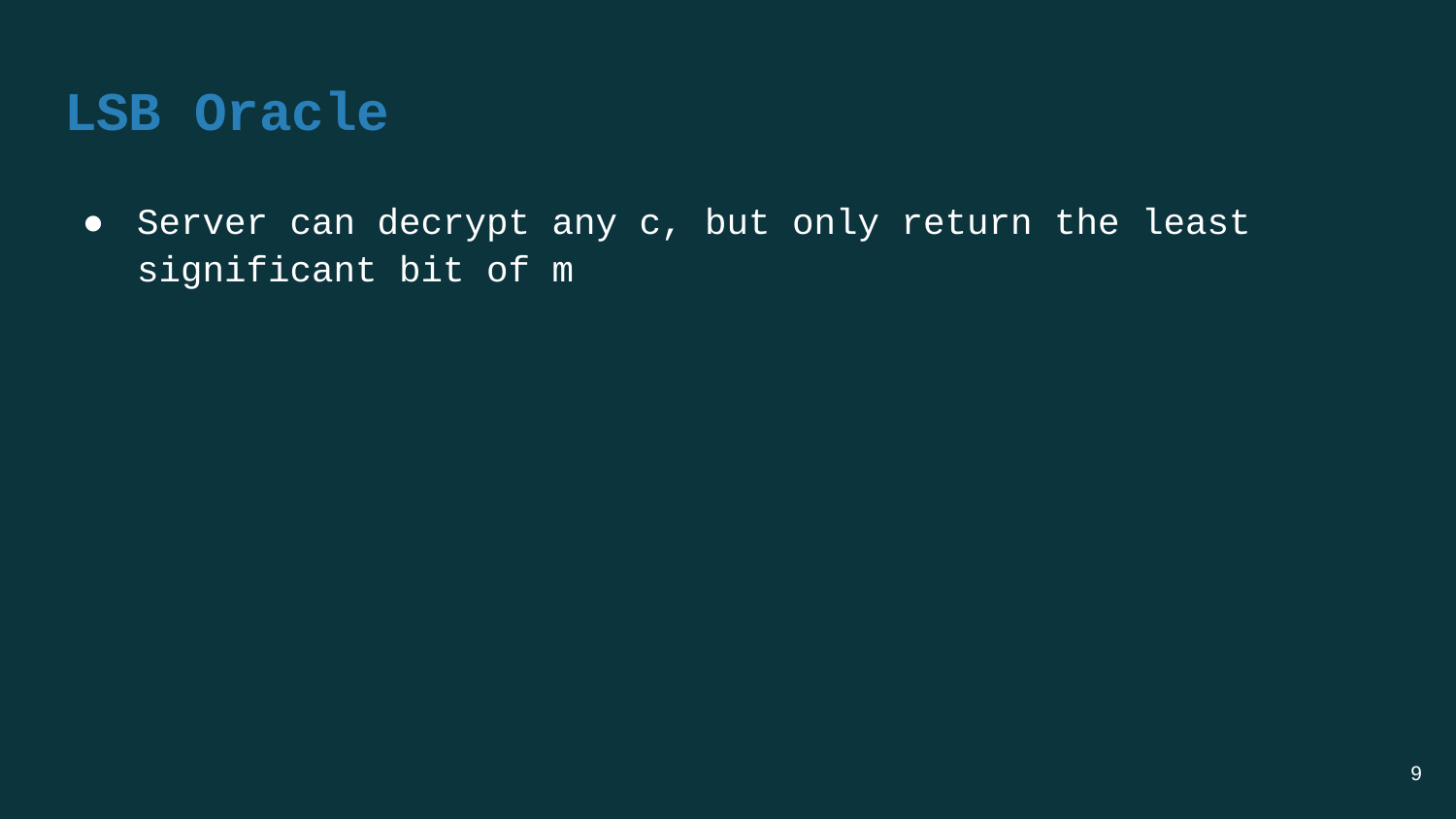

# LSB Oracle
Server can decrypt any c, but only return the least significant bit of m
9